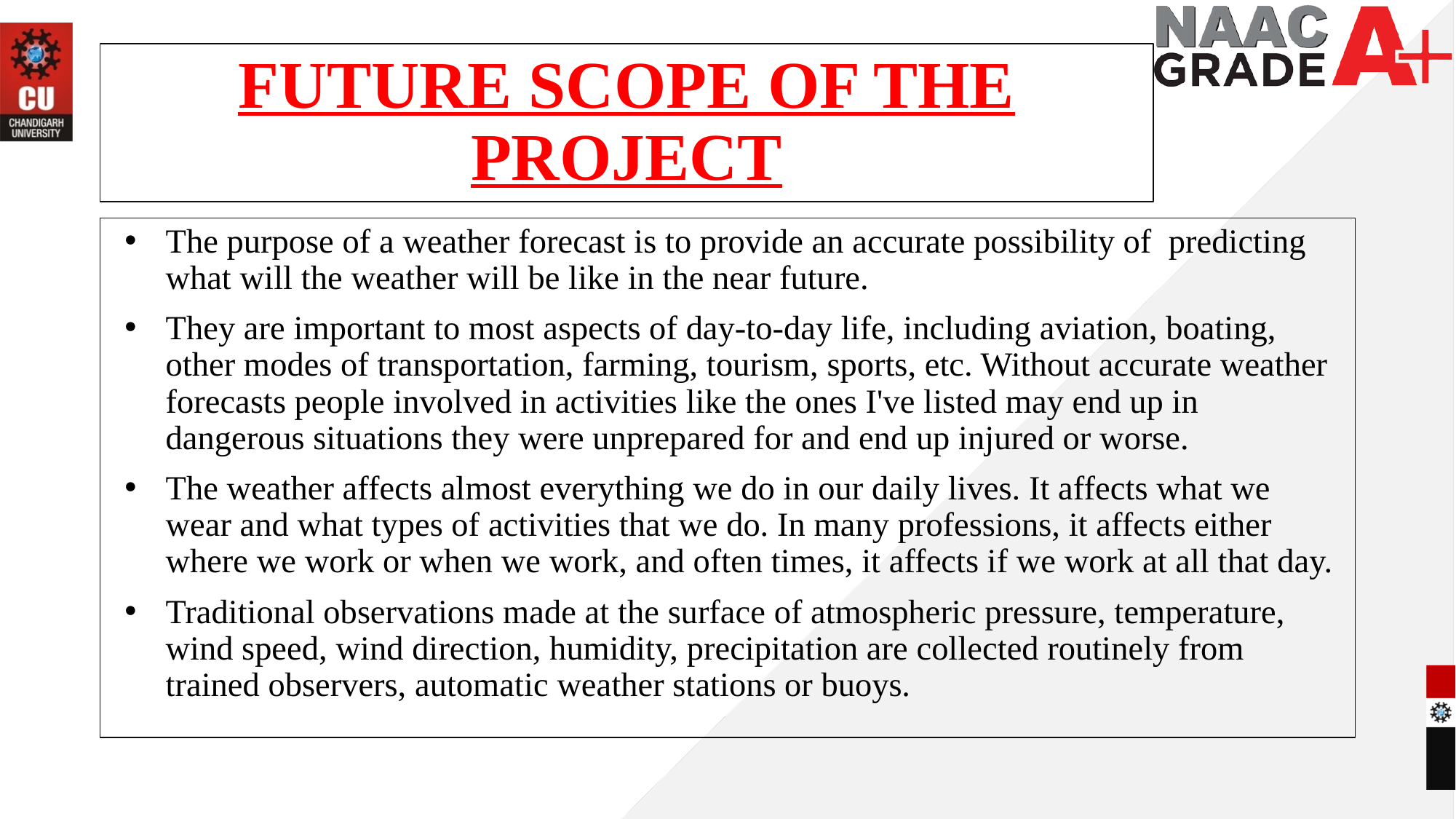

# FUTURE SCOPE OF THE PROJECT
The purpose of a weather forecast is to provide an accurate possibility of  predicting  what will the weather will be like in the near future.
They are important to most aspects of day-to-day life, including aviation, boating, other modes of transportation, farming, tourism, sports, etc. Without accurate weather forecasts people involved in activities like the ones I've listed may end up in dangerous situations they were unprepared for and end up injured or worse.
The weather affects almost everything we do in our daily lives. It affects what we wear and what types of activities that we do. In many professions, it affects either where we work or when we work, and often times, it affects if we work at all that day.
Traditional observations made at the surface of atmospheric pressure, temperature, wind speed, wind direction, humidity, precipitation are collected routinely from trained observers, automatic weather stations or buoys.